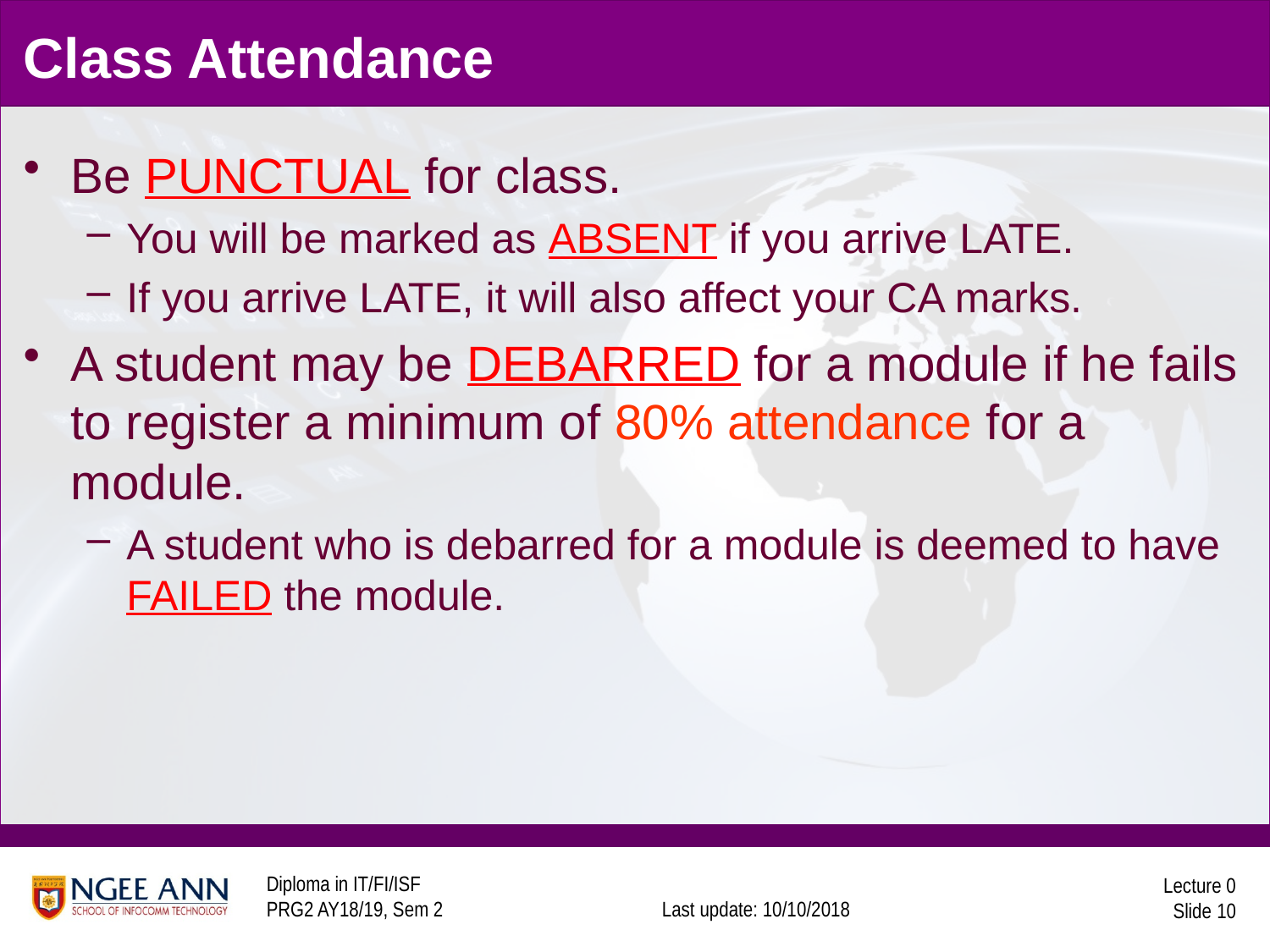

# Class Attendance
Be PUNCTUAL for class.
You will be marked as ABSENT if you arrive LATE.
If you arrive LATE, it will also affect your CA marks.
A student may be DEBARRED for a module if he fails to register a minimum of 80% attendance for a module.
A student who is debarred for a module is deemed to have FAILED the module.